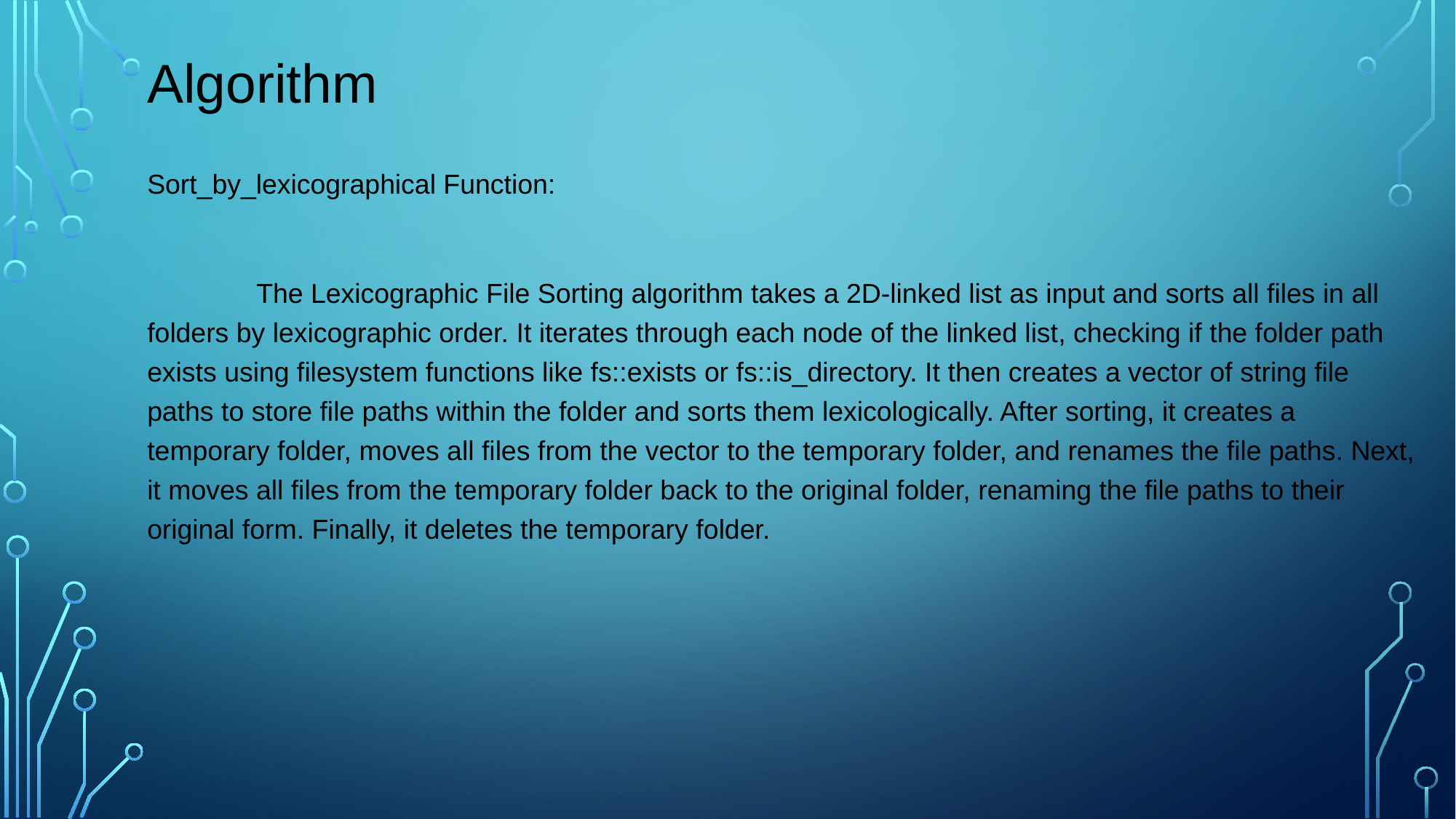

# Algorithm
Sort_by_lexicographical Function:

	The Lexicographic File Sorting algorithm takes a 2D-linked list as input and sorts all files in all folders by lexicographic order. It iterates through each node of the linked list, checking if the folder path exists using filesystem functions like fs::exists or fs::is_directory. It then creates a vector of string file paths to store file paths within the folder and sorts them lexicologically. After sorting, it creates a temporary folder, moves all files from the vector to the temporary folder, and renames the file paths. Next, it moves all files from the temporary folder back to the original folder, renaming the file paths to their original form. Finally, it deletes the temporary folder.